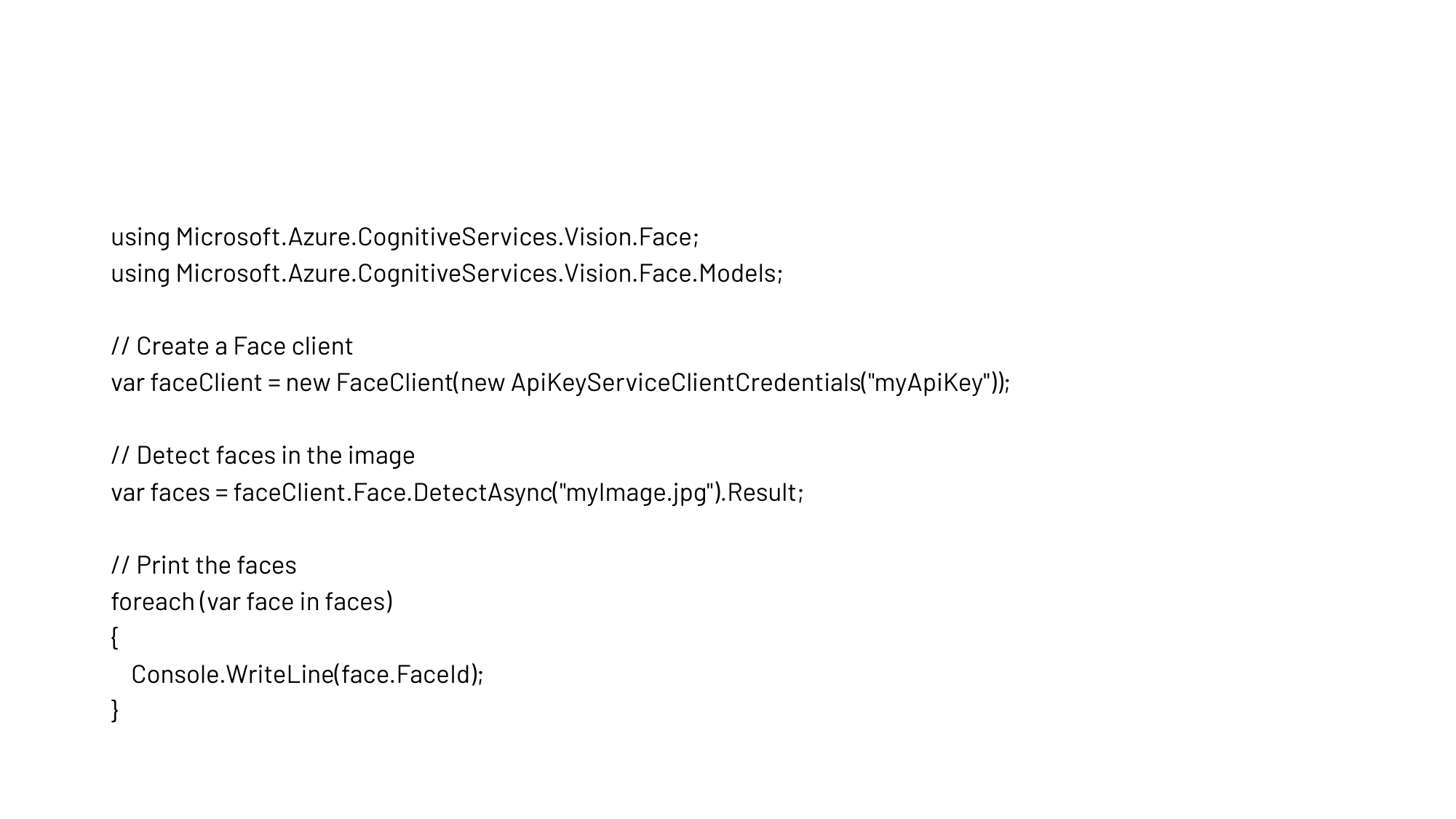

#
using Microsoft.Azure.CognitiveServices.Vision.Face;
using Microsoft.Azure.CognitiveServices.Vision.Face.Models;

// Create a Face client
var faceClient = new FaceClient(new ApiKeyServiceClientCredentials("myApiKey"));

// Detect faces in the image
var faces = faceClient.Face.DetectAsync("myImage.jpg").Result;

// Print the faces
foreach (var face in faces)
{
    Console.WriteLine(face.FaceId);
}